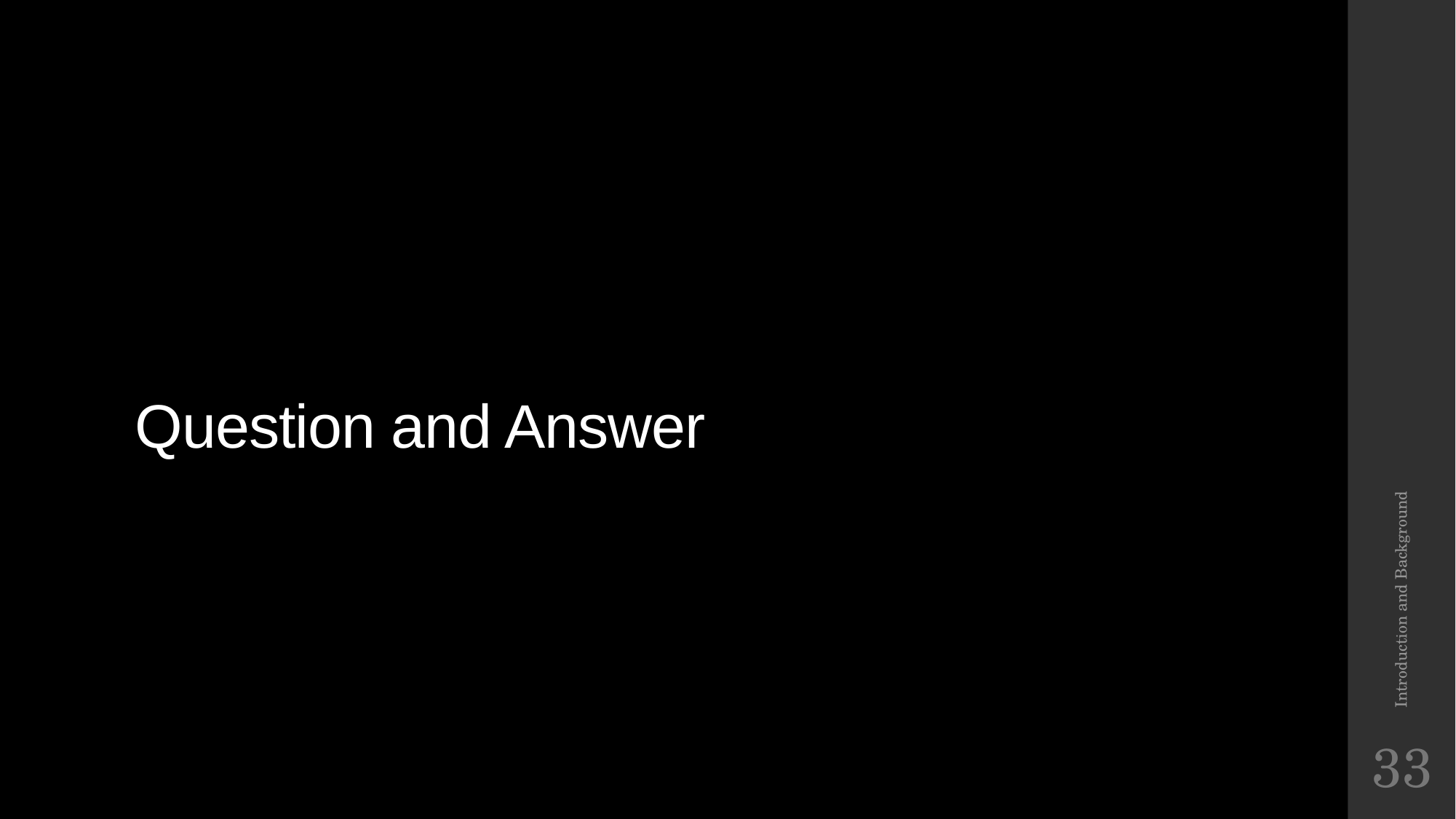

# Question and Answer
Introduction and Background
33